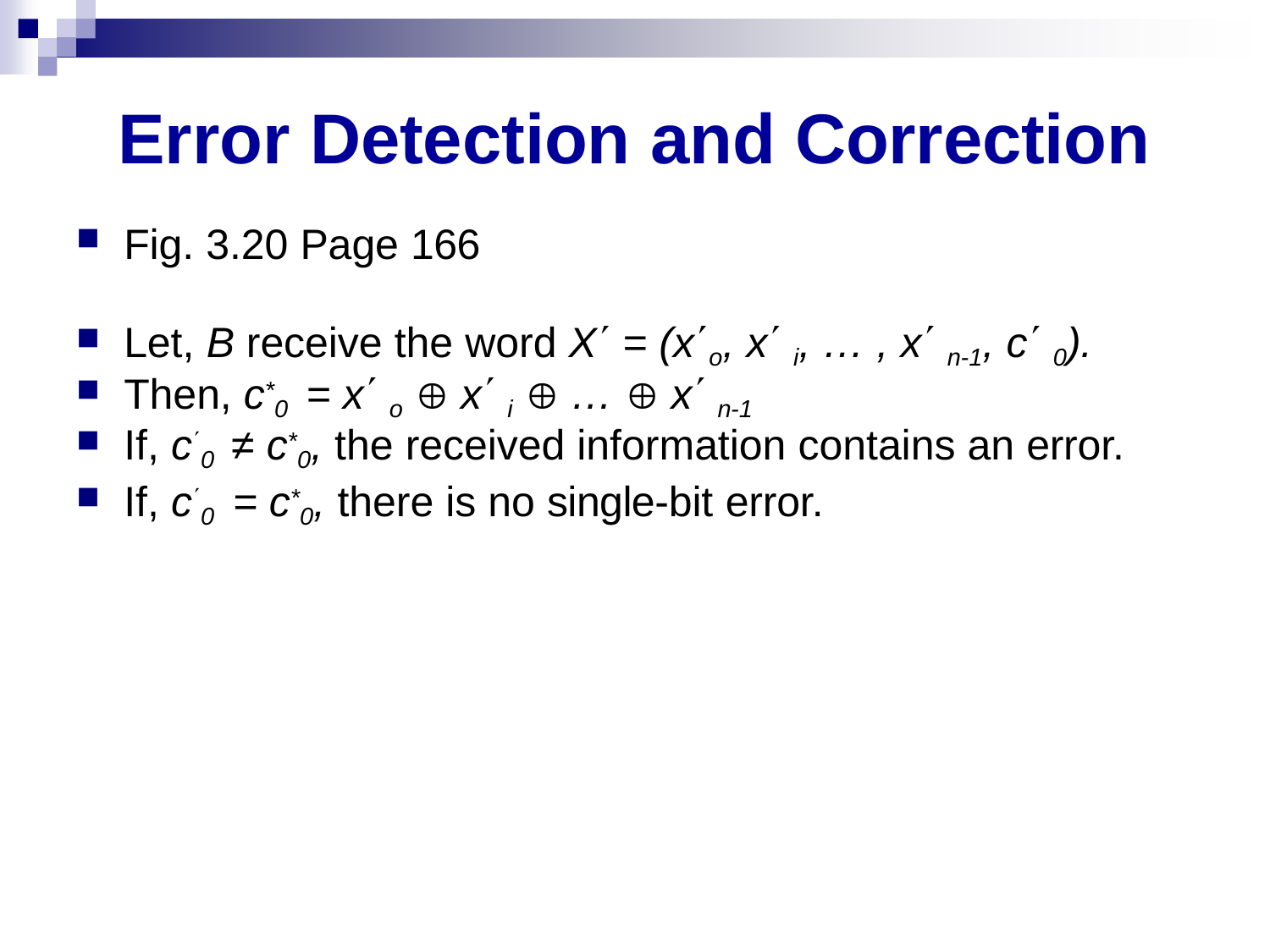

# Error Detection and Correction
Fig. 3.20 Page 166

Let, B receive the word X′ = (x′o, x′ i, … , x′ n-1, c′ 0).
Then, c*0 = x′ o ⊕ x′ i ⊕ … ⊕ x′ n-1
If, c′0 ≠ c*0, the received information contains an error.
If, c′0 = c*0, there is no single-bit error.